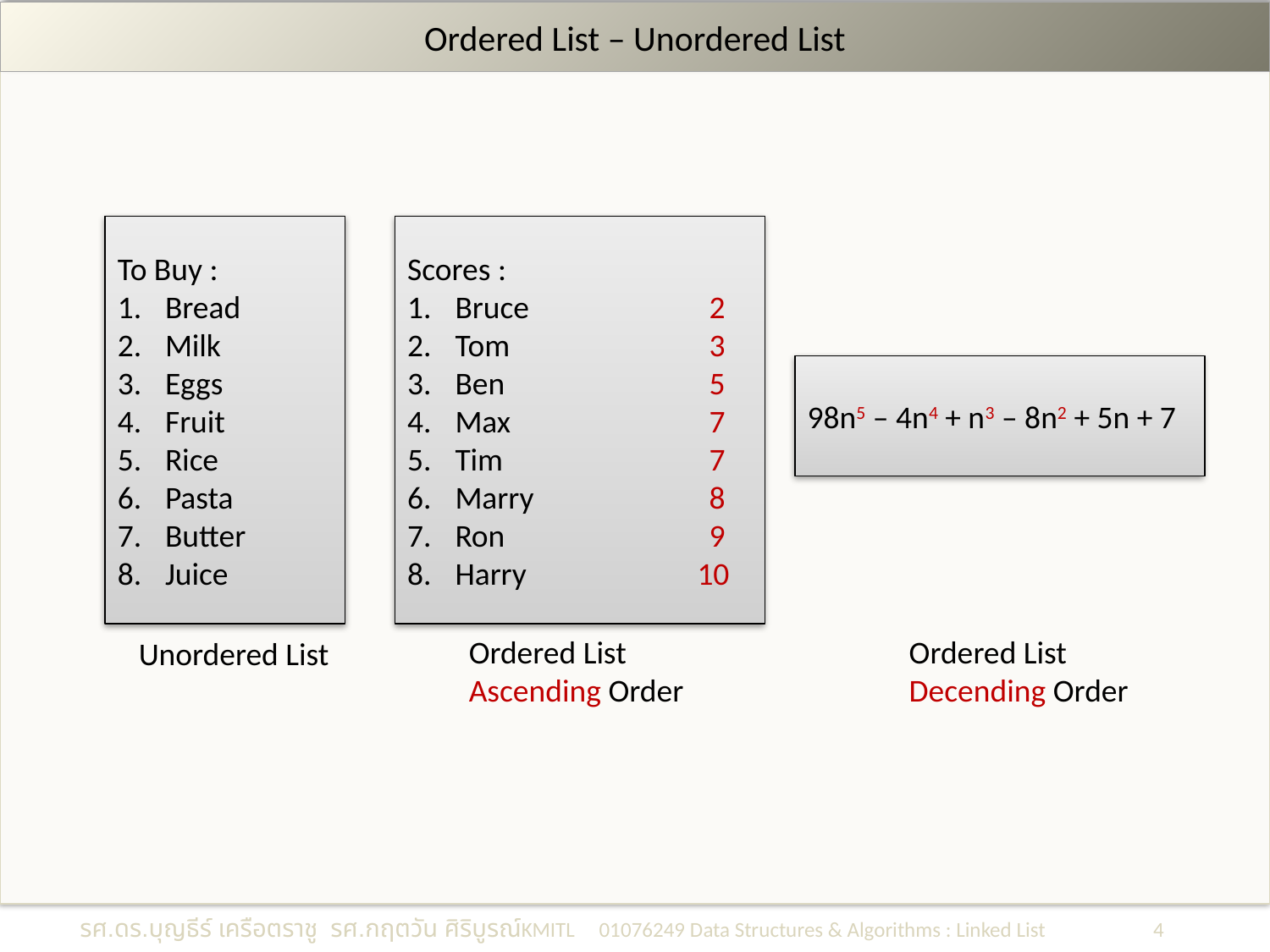

# Ordered List – Unordered List
To Buy :
Bread
Milk
Eggs
Fruit
Rice
Pasta
Butter
Juice
Unordered List
Scores :
Bruce		2
Tom		3
Ben		5
Max		7
Tim		7
Marry		8
Ron		9
Harry	                10
Ordered List
Ascending Order
98n5 – 4n4 + n3 – 8n2 + 5n + 7
Ordered List
Decending Order